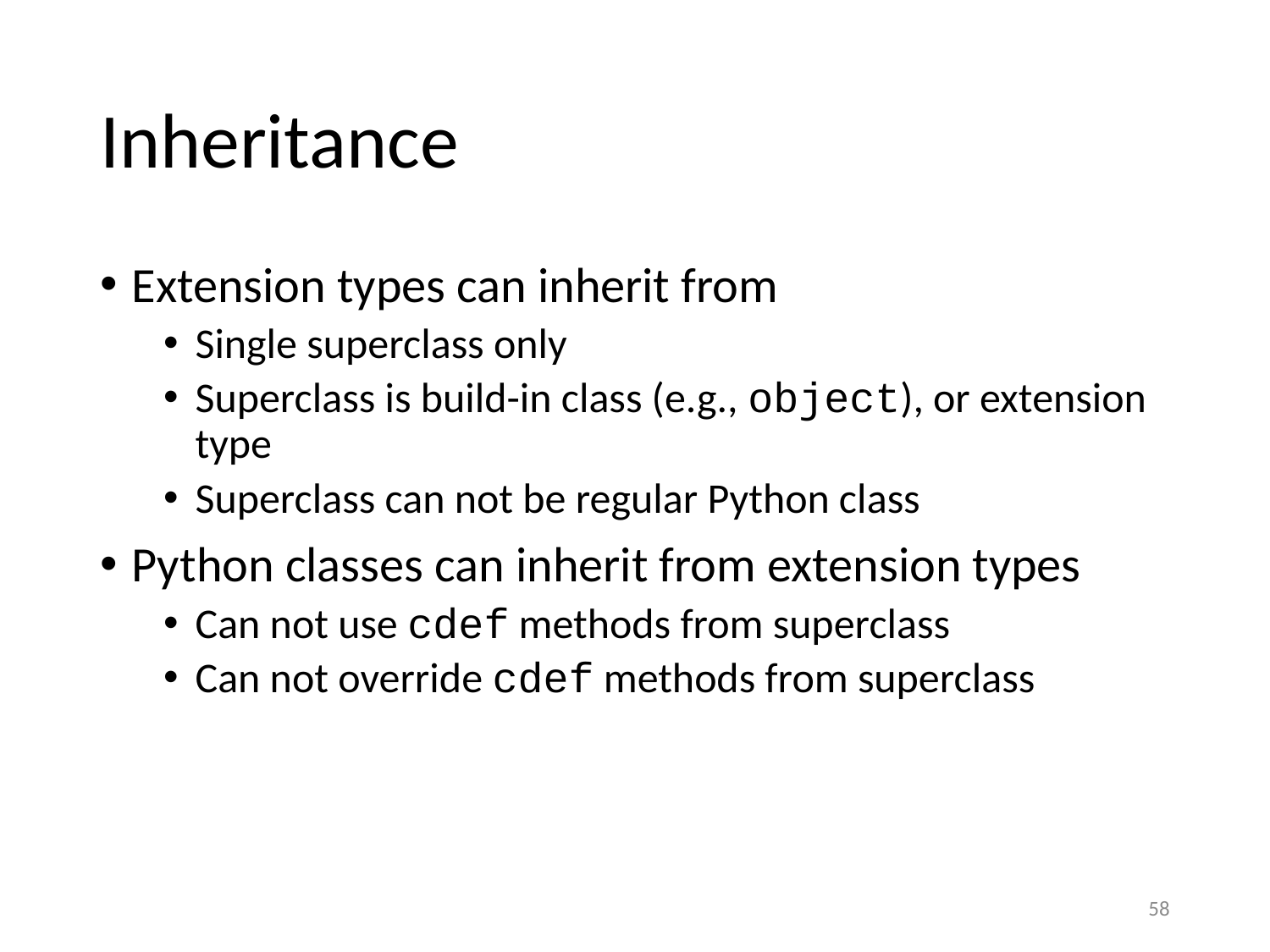

# Inheritance
Extension types can inherit from
Single superclass only
Superclass is build-in class (e.g., object), or extension type
Superclass can not be regular Python class
Python classes can inherit from extension types
Can not use cdef methods from superclass
Can not override cdef methods from superclass
58